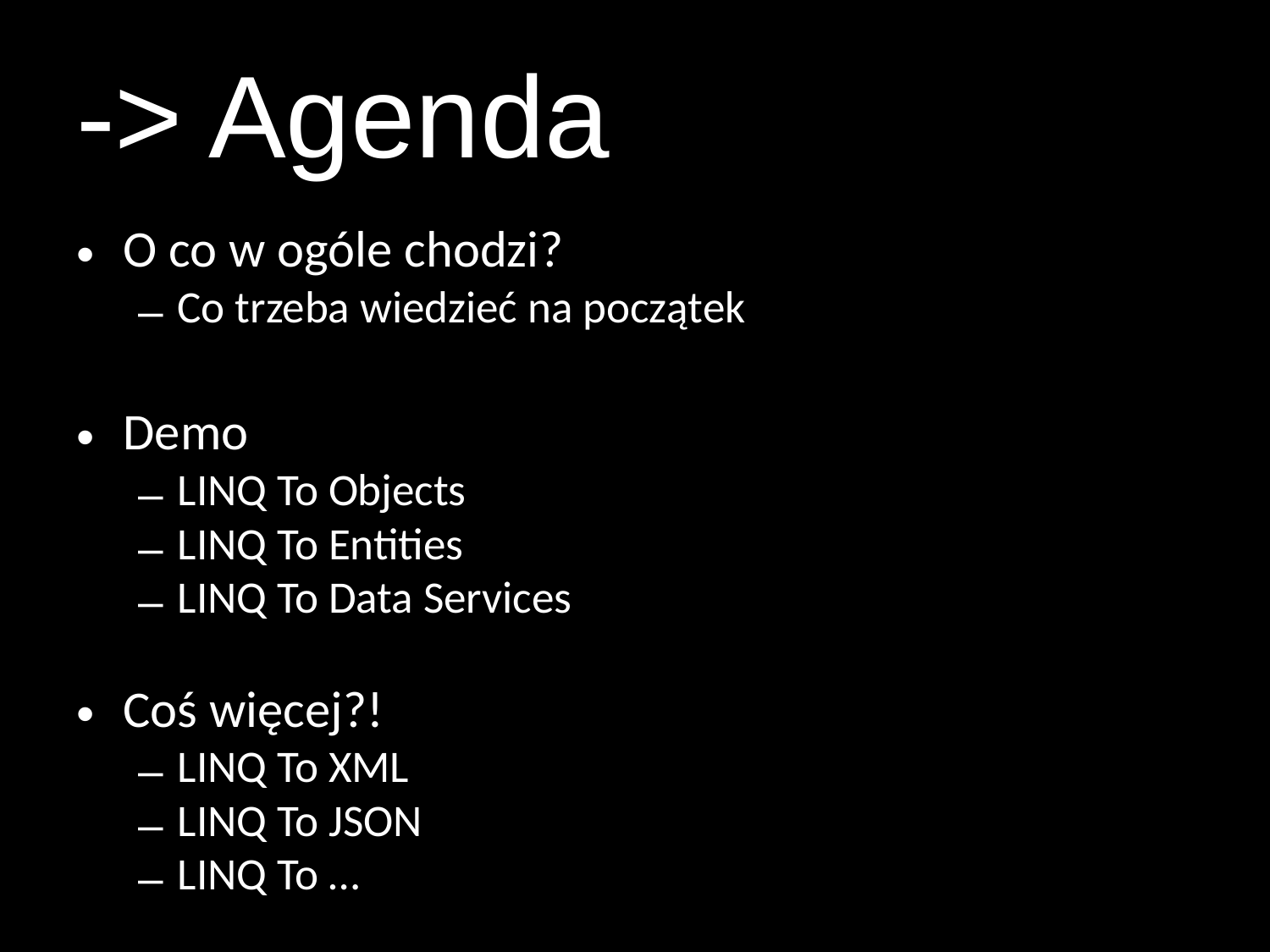

# -> Agenda
O co w ogóle chodzi?
Co trzeba wiedzieć na początek

Demo
LINQ To Objects
LINQ To Entities
LINQ To Data Services

Coś więcej?!
LINQ To XML
LINQ To JSON
LINQ To …